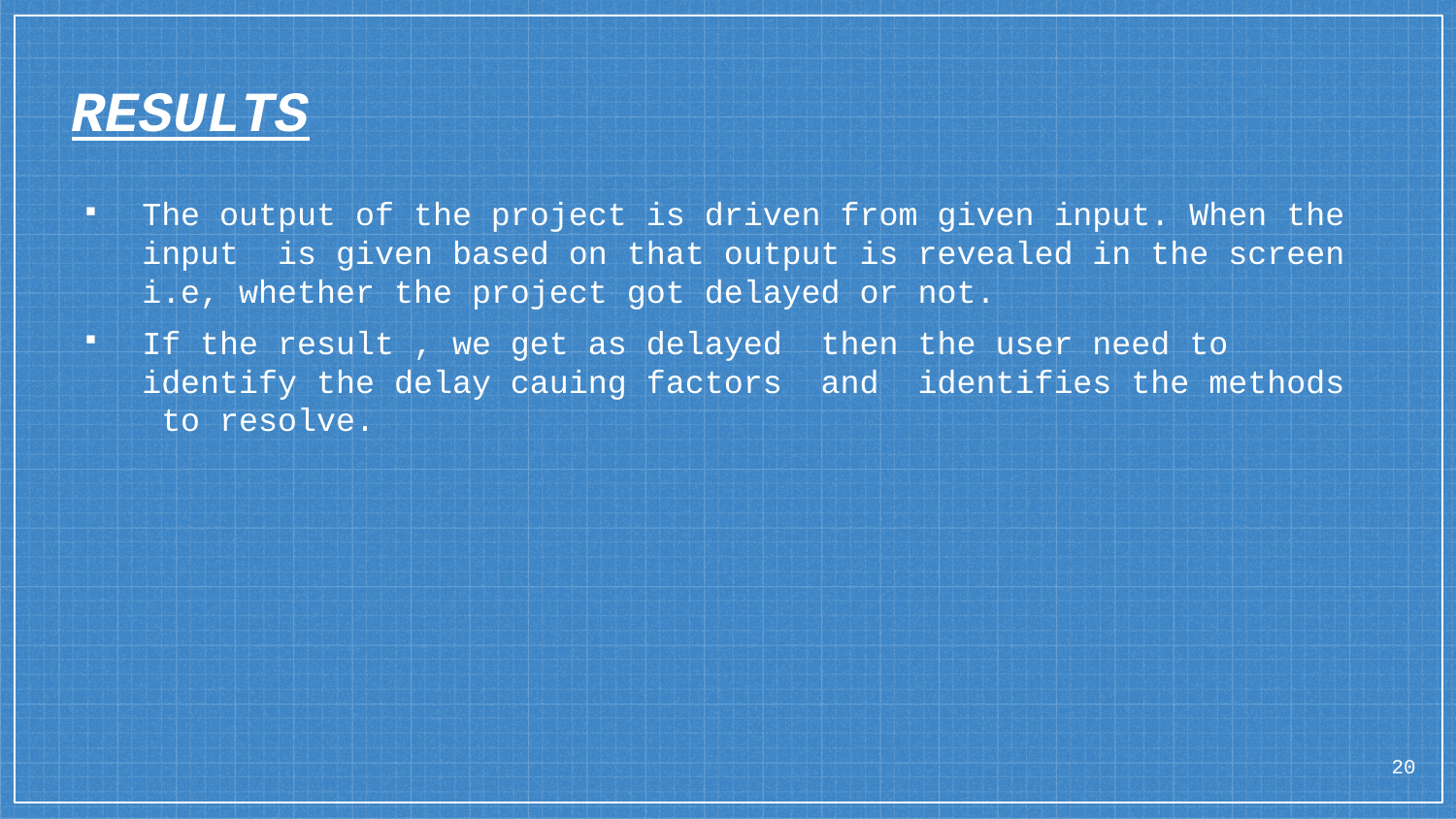

# RESULTS
The output of the project is driven from given input. When the input  is given based on that output is revealed in the screen i.e, whether the project got delayed or not.
If the result , we get as delayed  then the user need to identify the delay cauing factors  and  identifies the methods  to resolve.
20